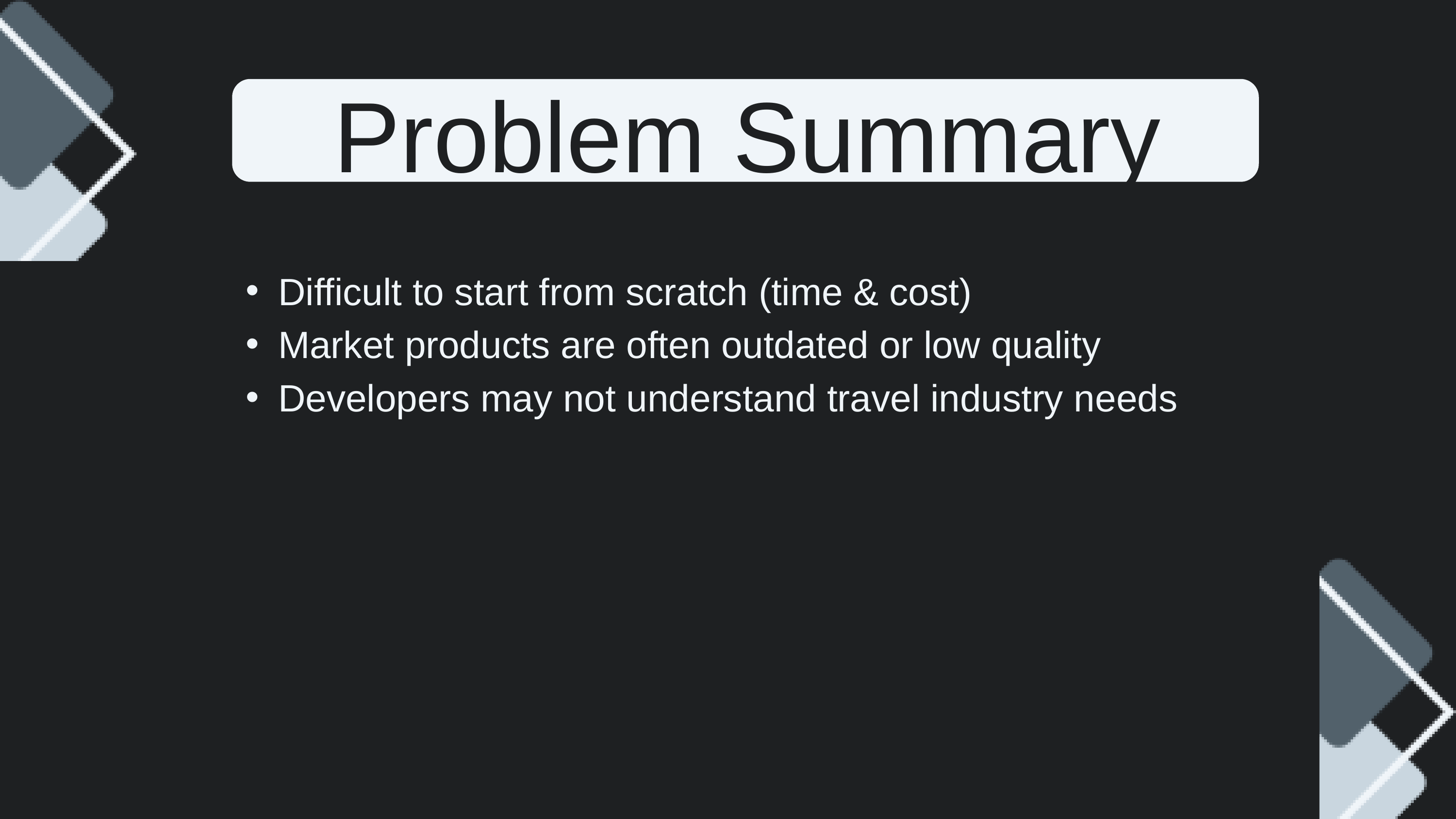

Problem Summary

Difficult to start from scratch (time & cost)
Market products are often outdated or low quality
Developers may not understand travel industry needs